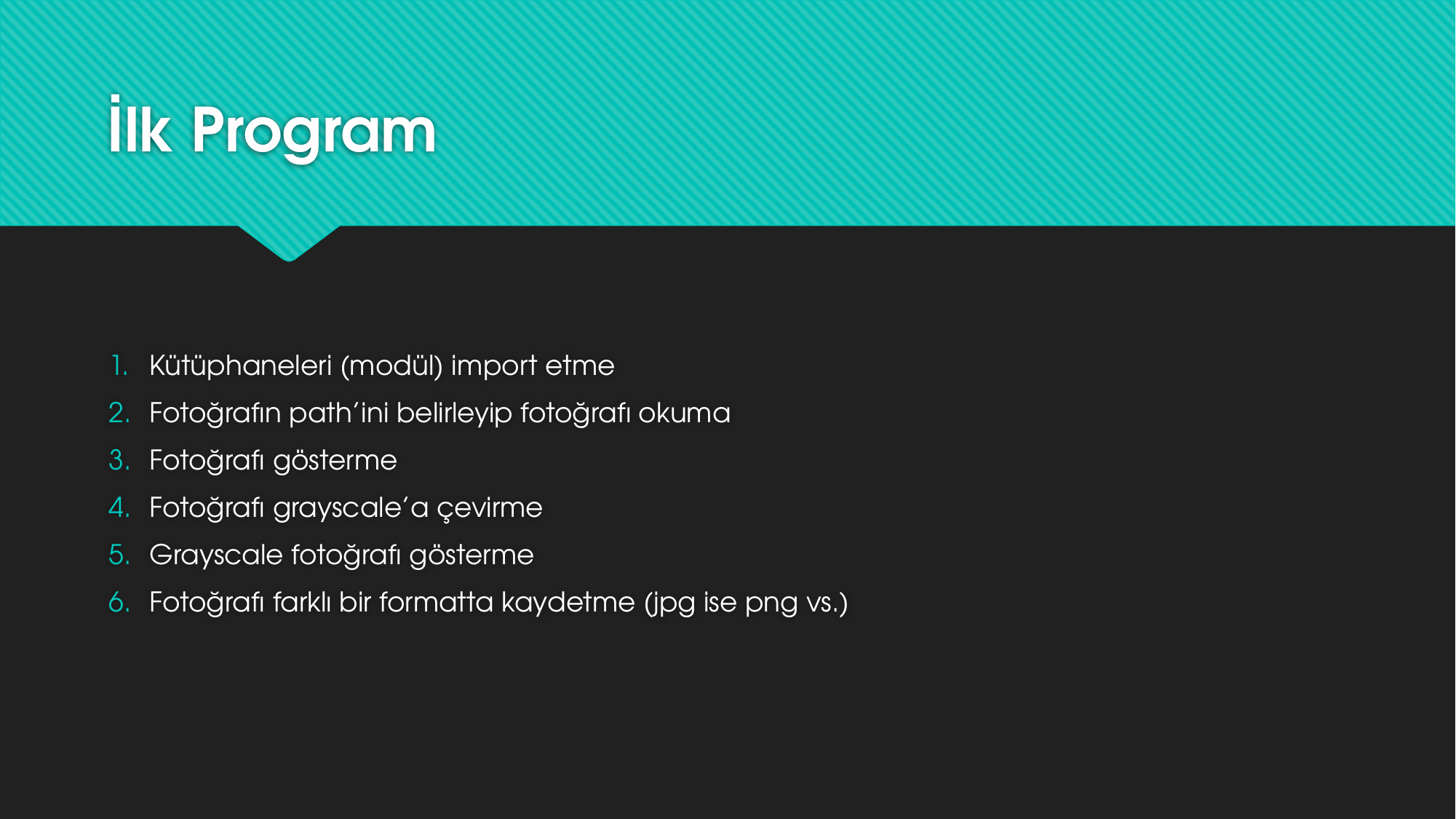

# İlk Program
Kütüphaneleri (modül) import etme
Fotoğrafın path’ini belirleyip fotoğrafı okuma
Fotoğrafı gösterme
Fotoğrafı grayscale’a çevirme
Grayscale fotoğrafı gösterme
Fotoğrafı farklı bir formatta kaydetme (jpg ise png vs.)